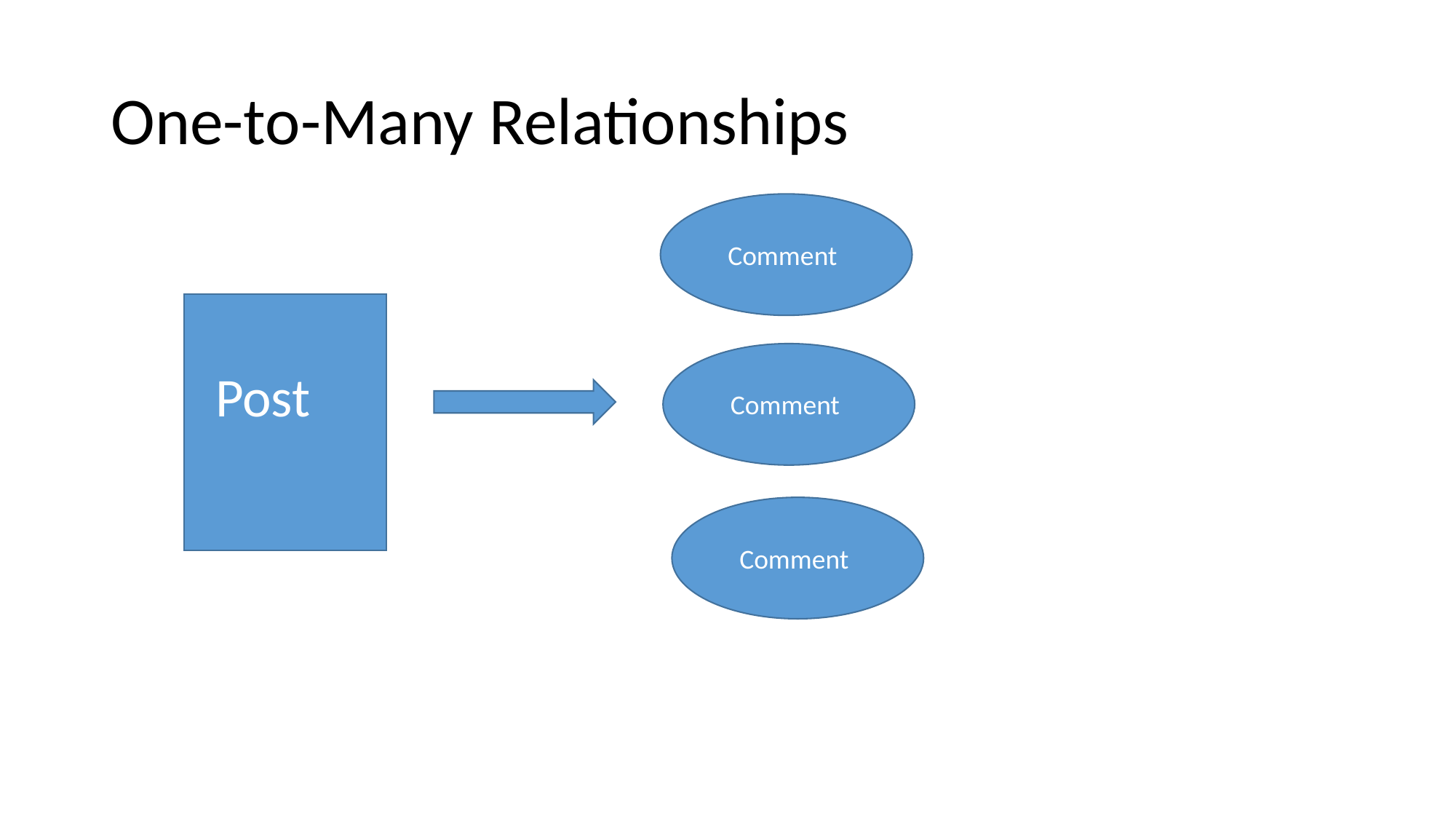

# One-to-Many Relationships

Comment

Post

Comment

Comment